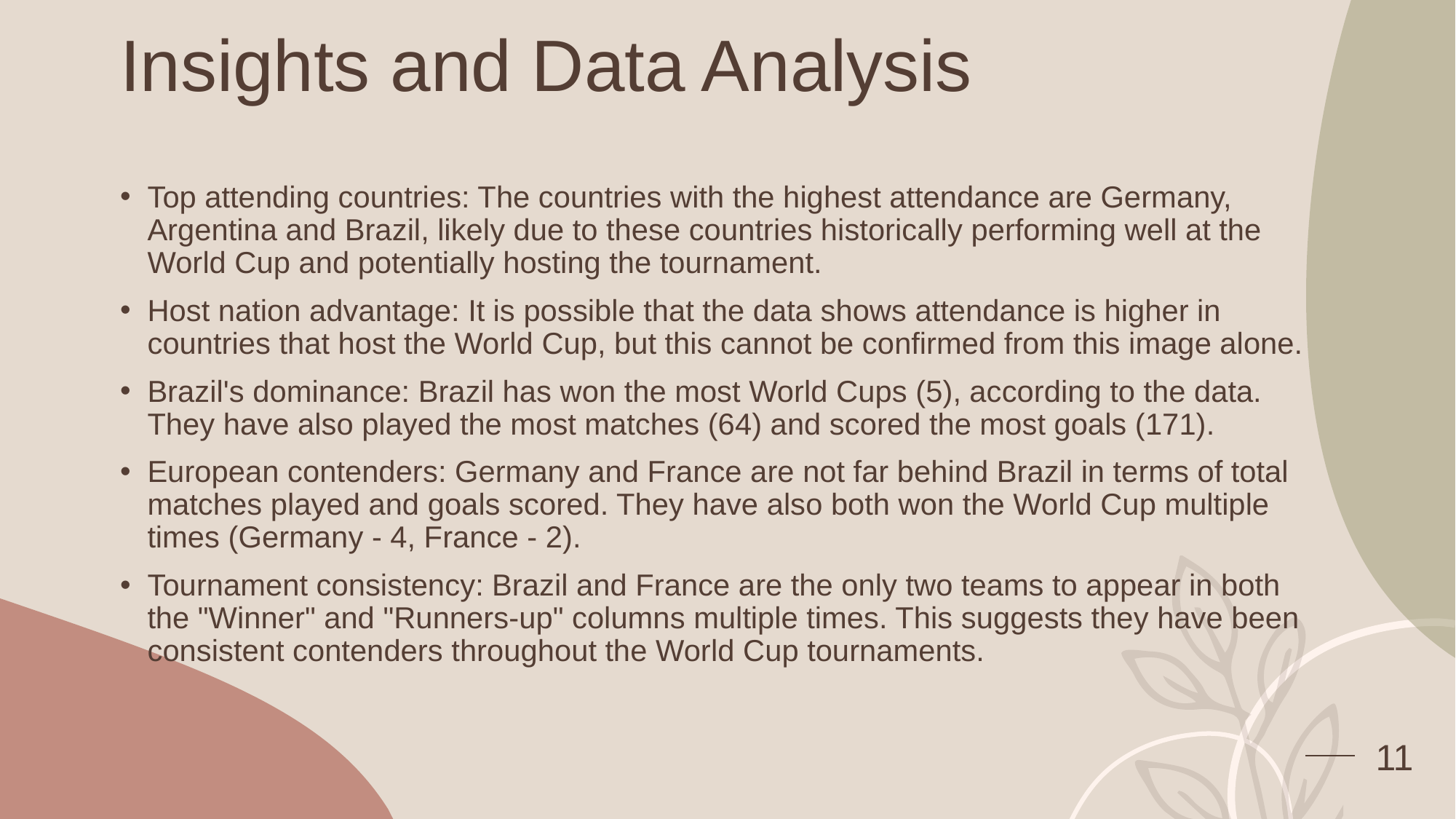

# Insights and Data Analysis

Top attending countries: The countries with the highest attendance are Germany, Argentina and Brazil, likely due to these countries historically performing well at the World Cup and potentially hosting the tournament.
Host nation advantage: It is possible that the data shows attendance is higher in countries that host the World Cup, but this cannot be confirmed from this image alone.
Brazil's dominance: Brazil has won the most World Cups (5), according to the data. They have also played the most matches (64) and scored the most goals (171).
European contenders: Germany and France are not far behind Brazil in terms of total matches played and goals scored. They have also both won the World Cup multiple times (Germany - 4, France - 2).
Tournament consistency: Brazil and France are the only two teams to appear in both the "Winner" and "Runners-up" columns multiple times. This suggests they have been consistent contenders throughout the World Cup tournaments.
11